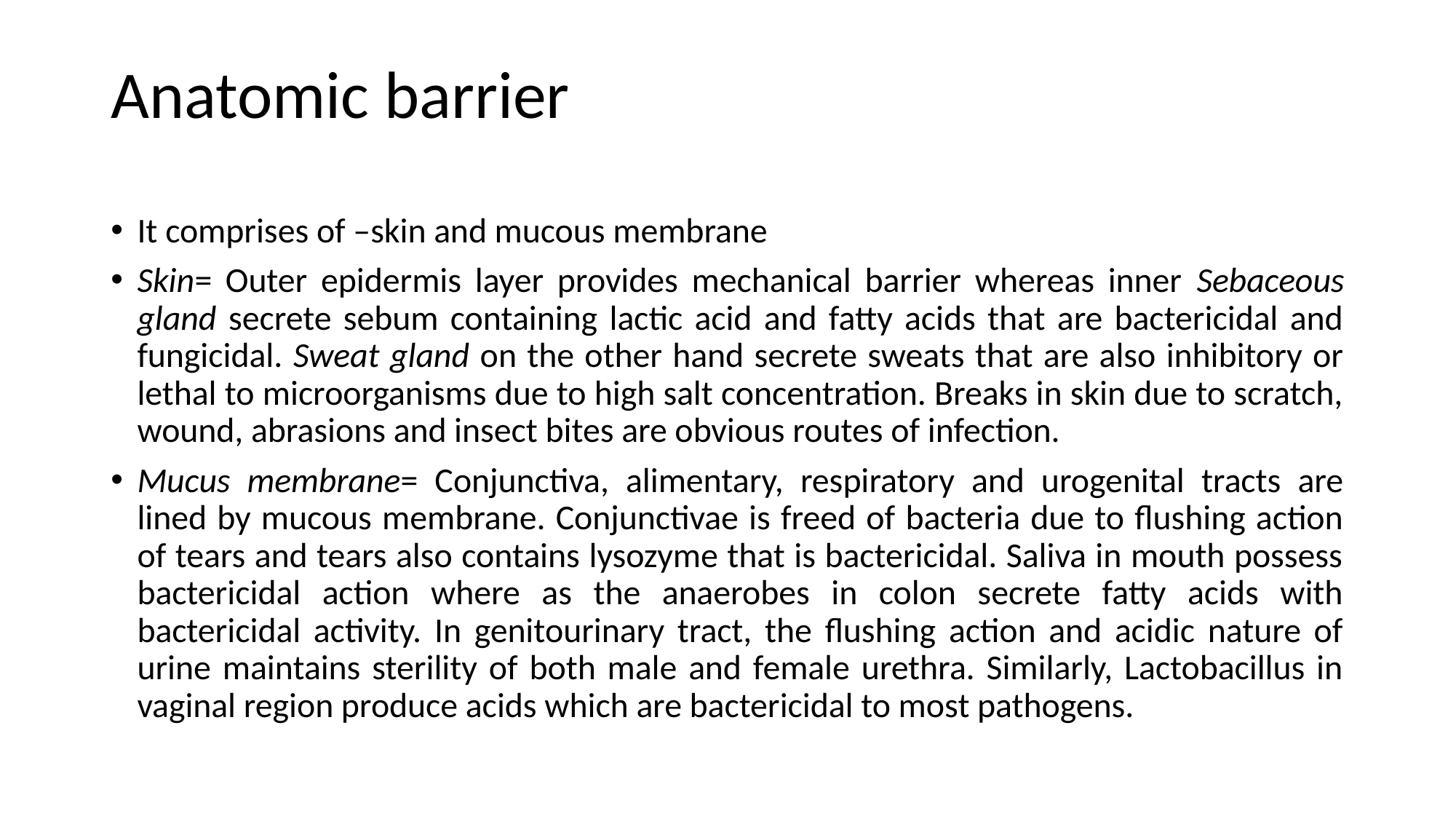

# Anatomic barrier

It comprises of –skin and mucous membrane
Skin= Outer epidermis layer provides mechanical barrier whereas inner Sebaceous gland secrete sebum containing lactic acid and fatty acids that are bactericidal and fungicidal. Sweat gland on the other hand secrete sweats that are also inhibitory or lethal to microorganisms due to high salt concentration. Breaks in skin due to scratch, wound, abrasions and insect bites are obvious routes of infection.
Mucus membrane= Conjunctiva, alimentary, respiratory and urogenital tracts are lined by mucous membrane. Conjunctivae is freed of bacteria due to flushing action of tears and tears also contains lysozyme that is bactericidal. Saliva in mouth possess bactericidal action where as the anaerobes in colon secrete fatty acids with bactericidal activity. In genitourinary tract, the flushing action and acidic nature of urine maintains sterility of both male and female urethra. Similarly, Lactobacillus in vaginal region produce acids which are bactericidal to most pathogens.